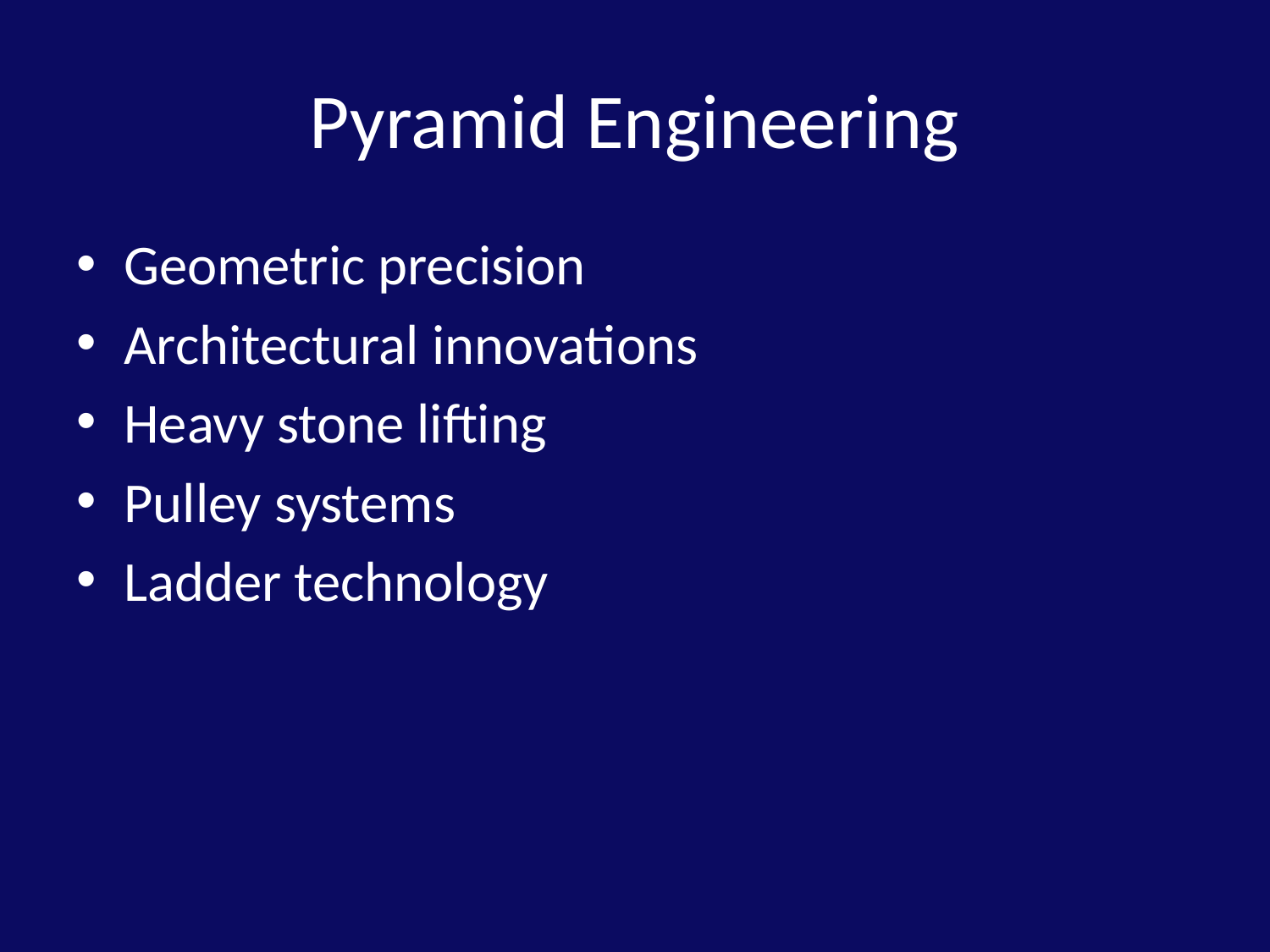

# Pyramid Engineering
Geometric precision
Architectural innovations
Heavy stone lifting
Pulley systems
Ladder technology